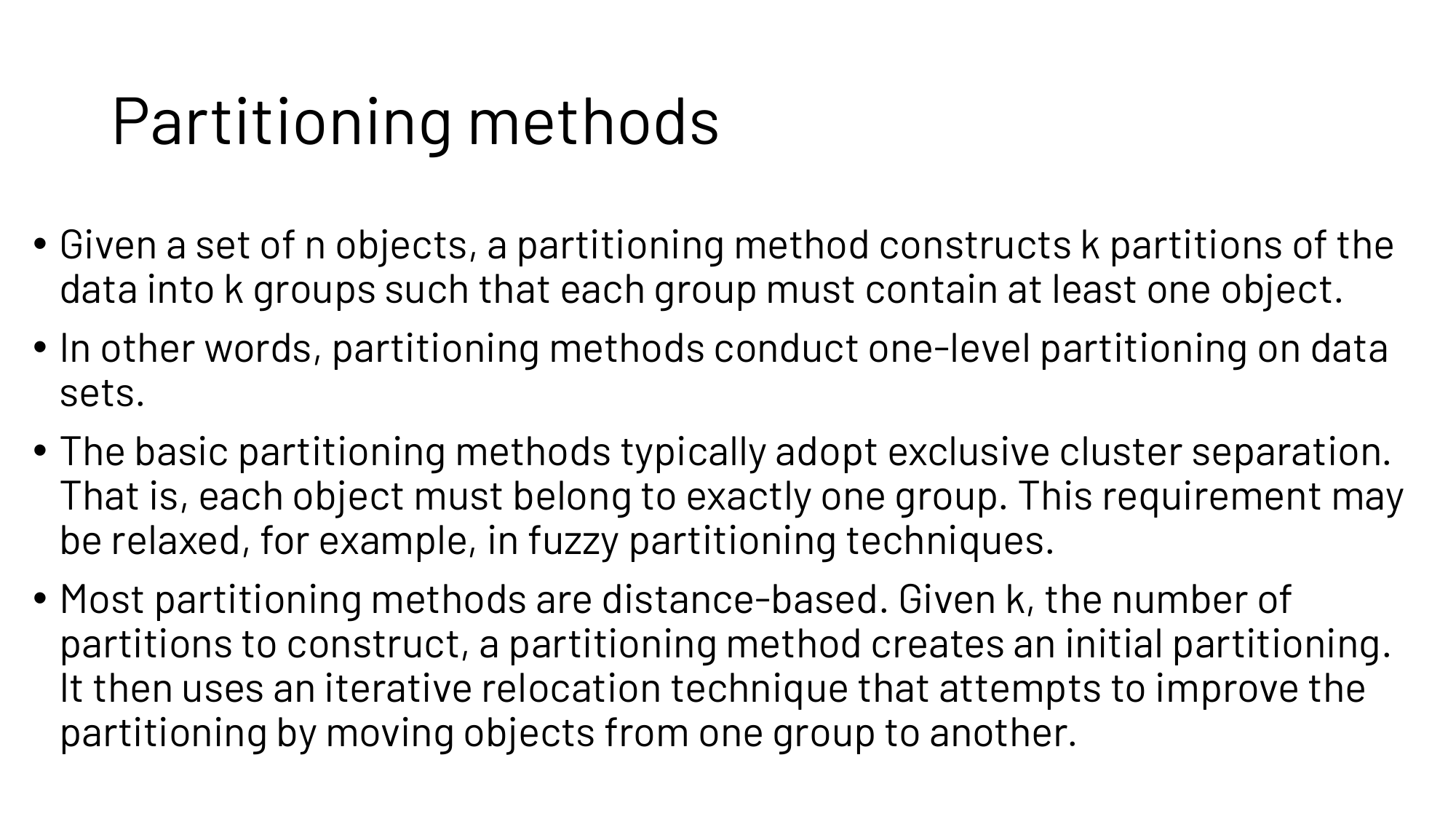

# Partitioning methods
Given a set of n objects, a partitioning method constructs k partitions of the data into k groups such that each group must contain at least one object.
In other words, partitioning methods conduct one-level partitioning on data sets.
The basic partitioning methods typically adopt exclusive cluster separation. That is, each object must belong to exactly one group. This requirement may be relaxed, for example, in fuzzy partitioning techniques.
Most partitioning methods are distance-based. Given k, the number of partitions to construct, a partitioning method creates an initial partitioning. It then uses an iterative relocation technique that attempts to improve the partitioning by moving objects from one group to another.